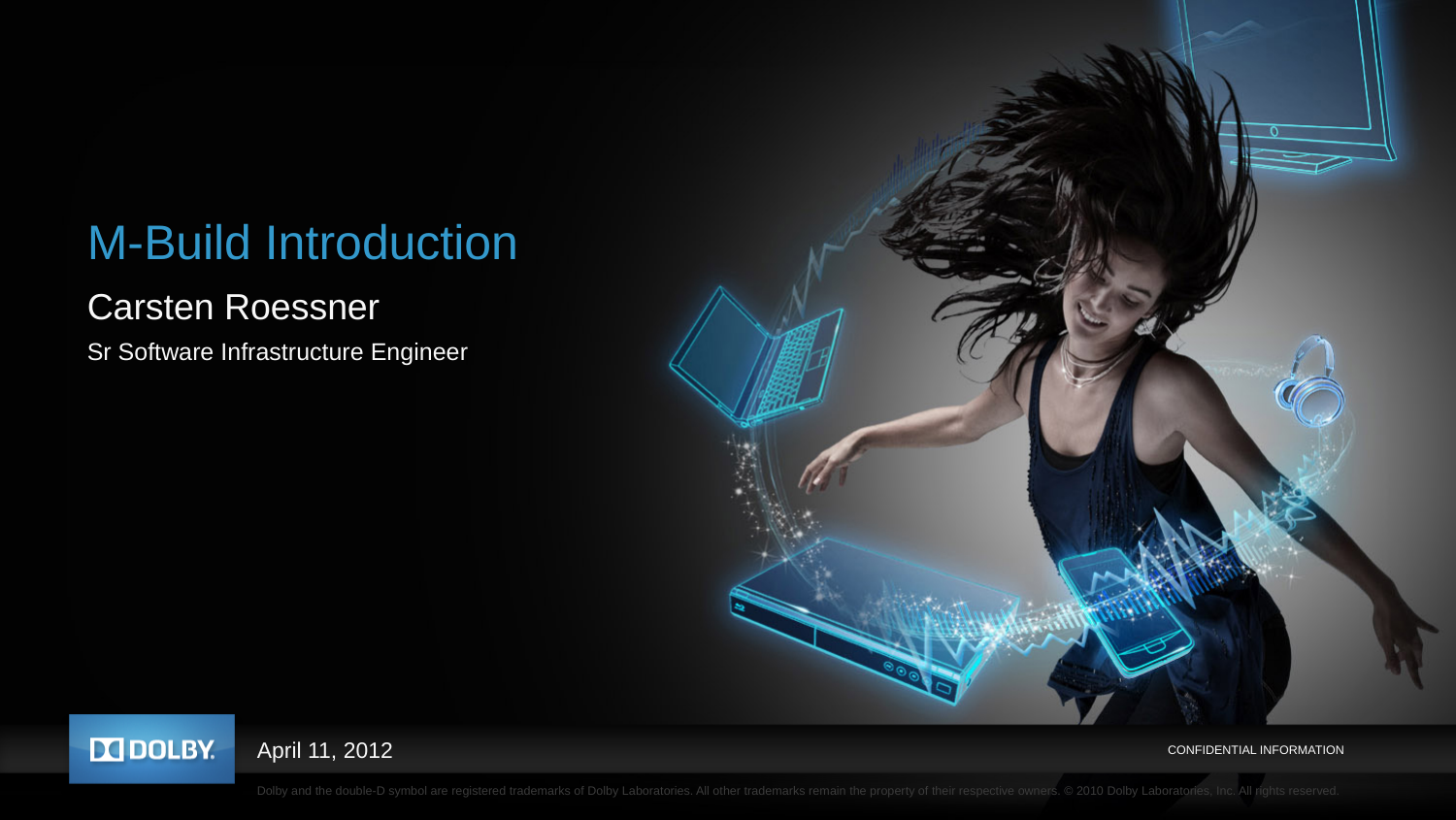

# M-Build Introduction
Carsten Roessner
Sr Software Infrastructure Engineer
April 11, 2012
CONFIDENTIAL INFORMATION